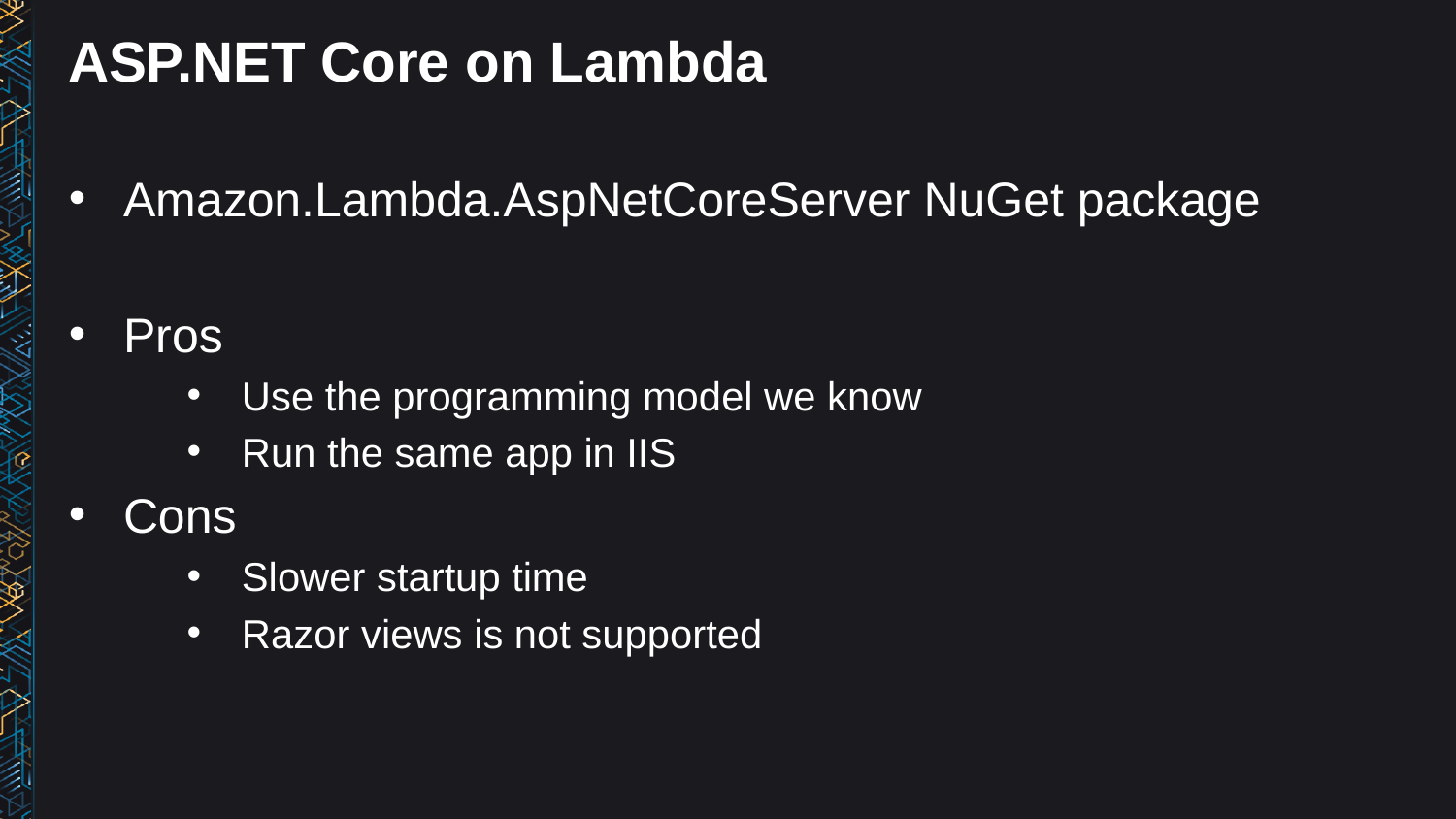

# ASP.NET Core on Lambda
Amazon.Lambda.AspNetCoreServer NuGet package

Pros
Use the programming model we know
Run the same app in IIS
Cons
Slower startup time
Razor views is not supported